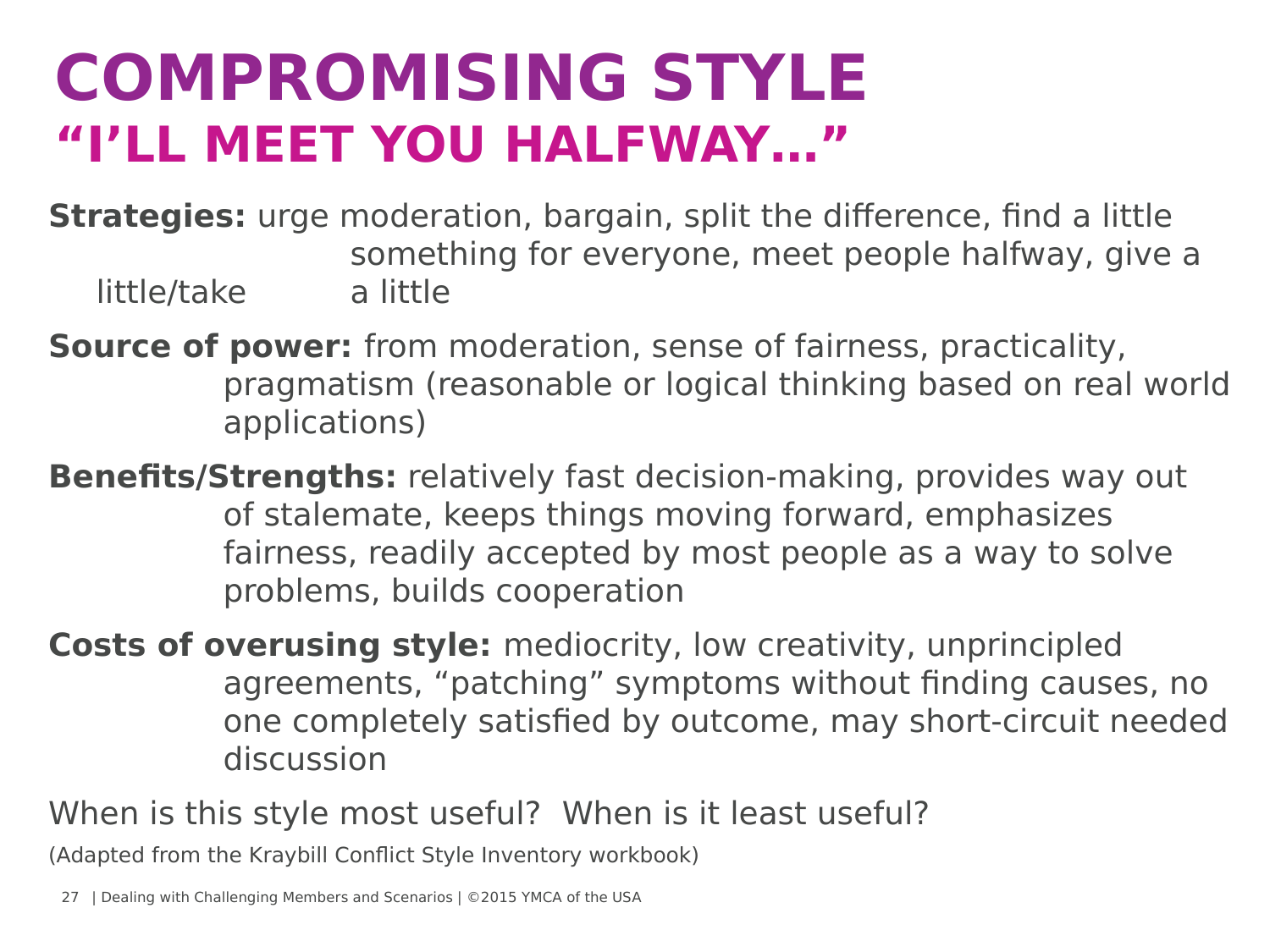

# Compromising style “I’ll meet you halfway…”
Strategies: urge moderation, bargain, split the difference, find a little 		something for everyone, meet people halfway, give a little/take 	a little
Source of power: from moderation, sense of fairness, practicality, 	pragmatism (reasonable or logical thinking based on real world 	applications)
Benefits/Strengths: relatively fast decision-making, provides way out 	of stalemate, keeps things moving forward, emphasizes 	fairness, readily accepted by most people as a way to solve 	problems, builds cooperation
Costs of overusing style: mediocrity, low creativity, unprincipled 	agreements, “patching” symptoms without finding causes, no 	one completely satisfied by outcome, may short-circuit needed 	discussion
When is this style most useful?  When is it least useful?
(Adapted from the Kraybill Conflict Style Inventory workbook)

27
| Dealing with Challenging Members and Scenarios | ©2015 YMCA of the USA